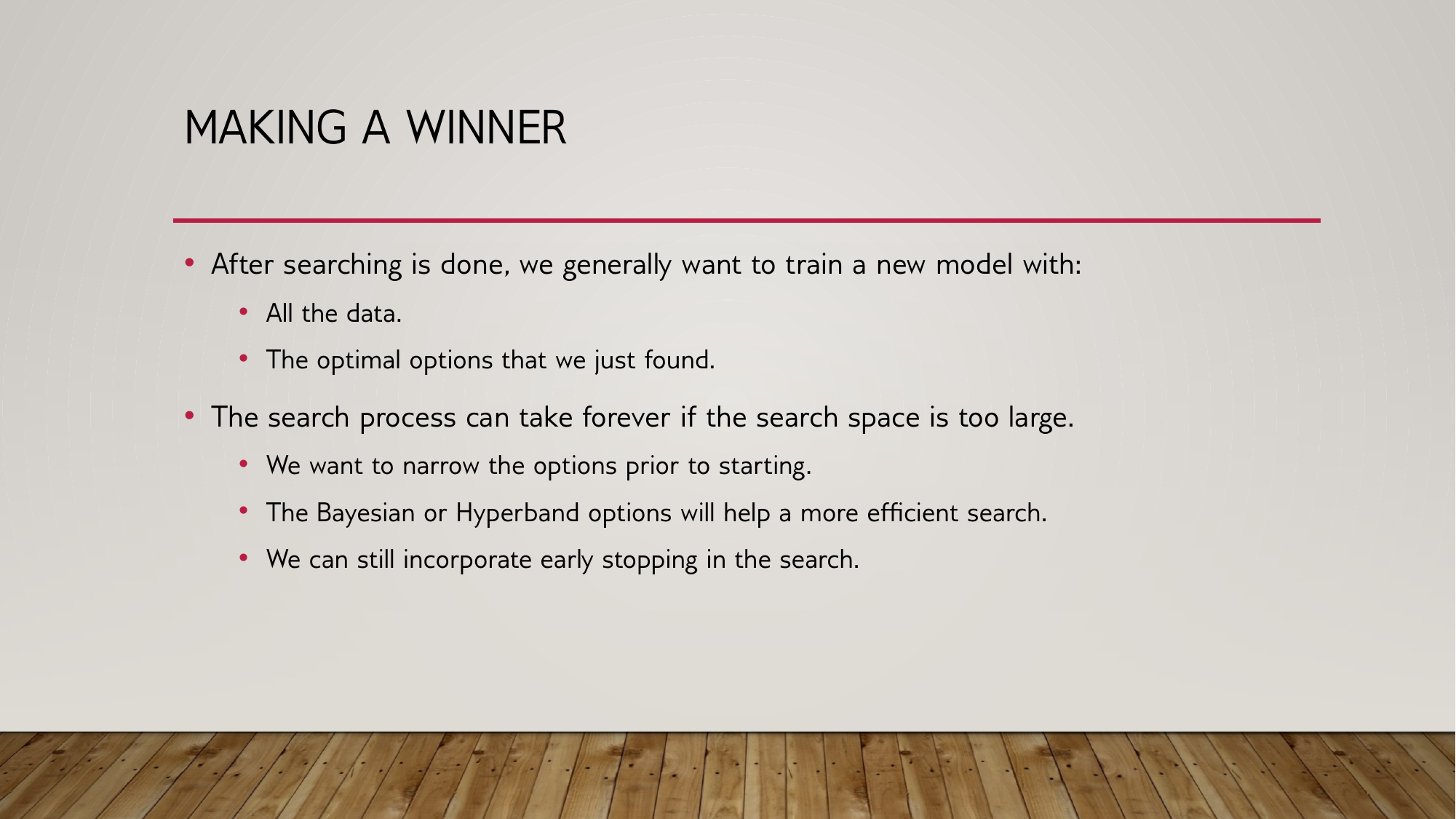

# Making a Winner
After searching is done, we generally want to train a new model with:
All the data.
The optimal options that we just found.
The search process can take forever if the search space is too large.
We want to narrow the options prior to starting.
The Bayesian or Hyperband options will help a more efficient search.
We can still incorporate early stopping in the search.